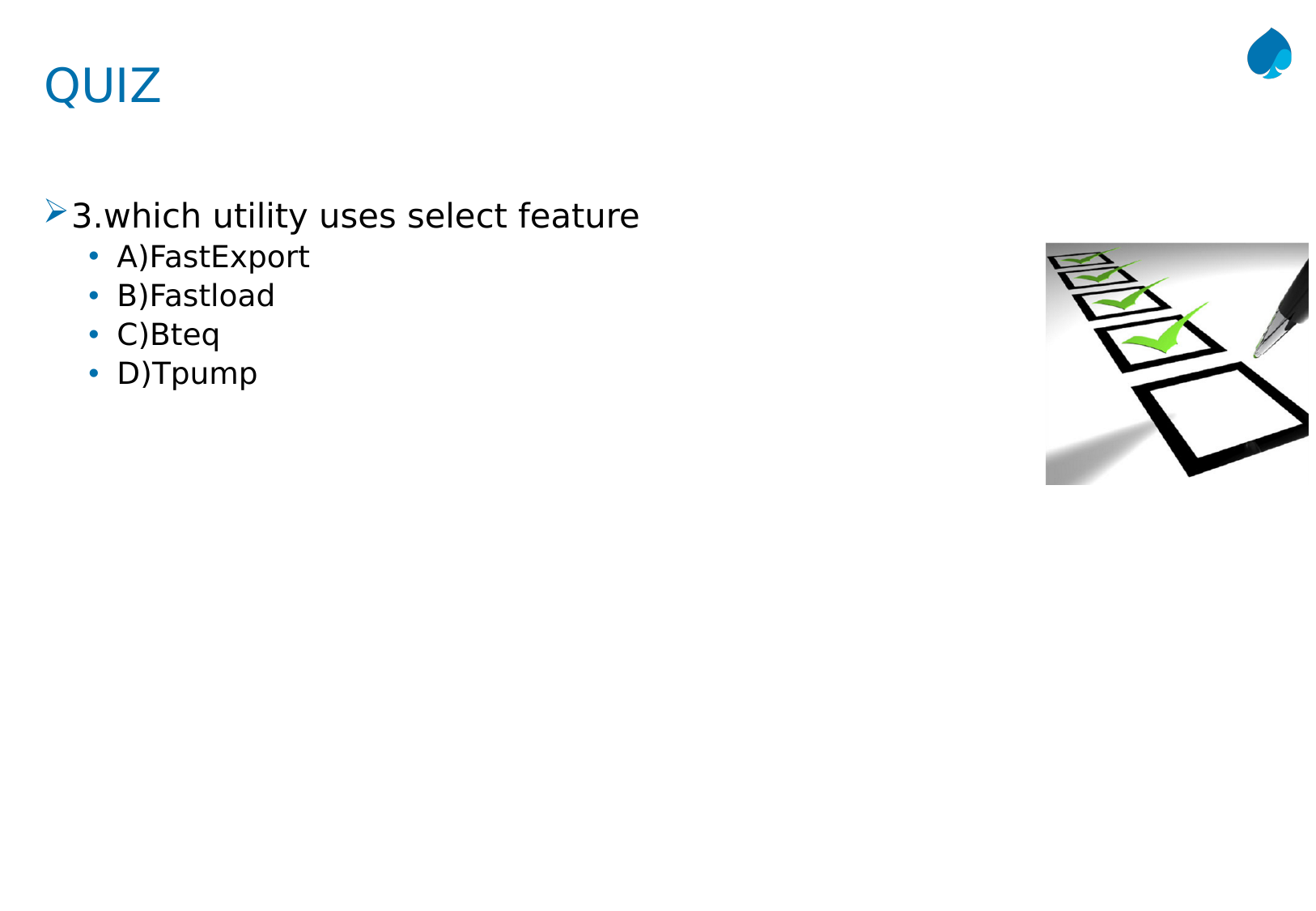

# QUIZ
3.which utility uses select feature
A)FastExport
B)Fastload
C)Bteq
D)Tpump